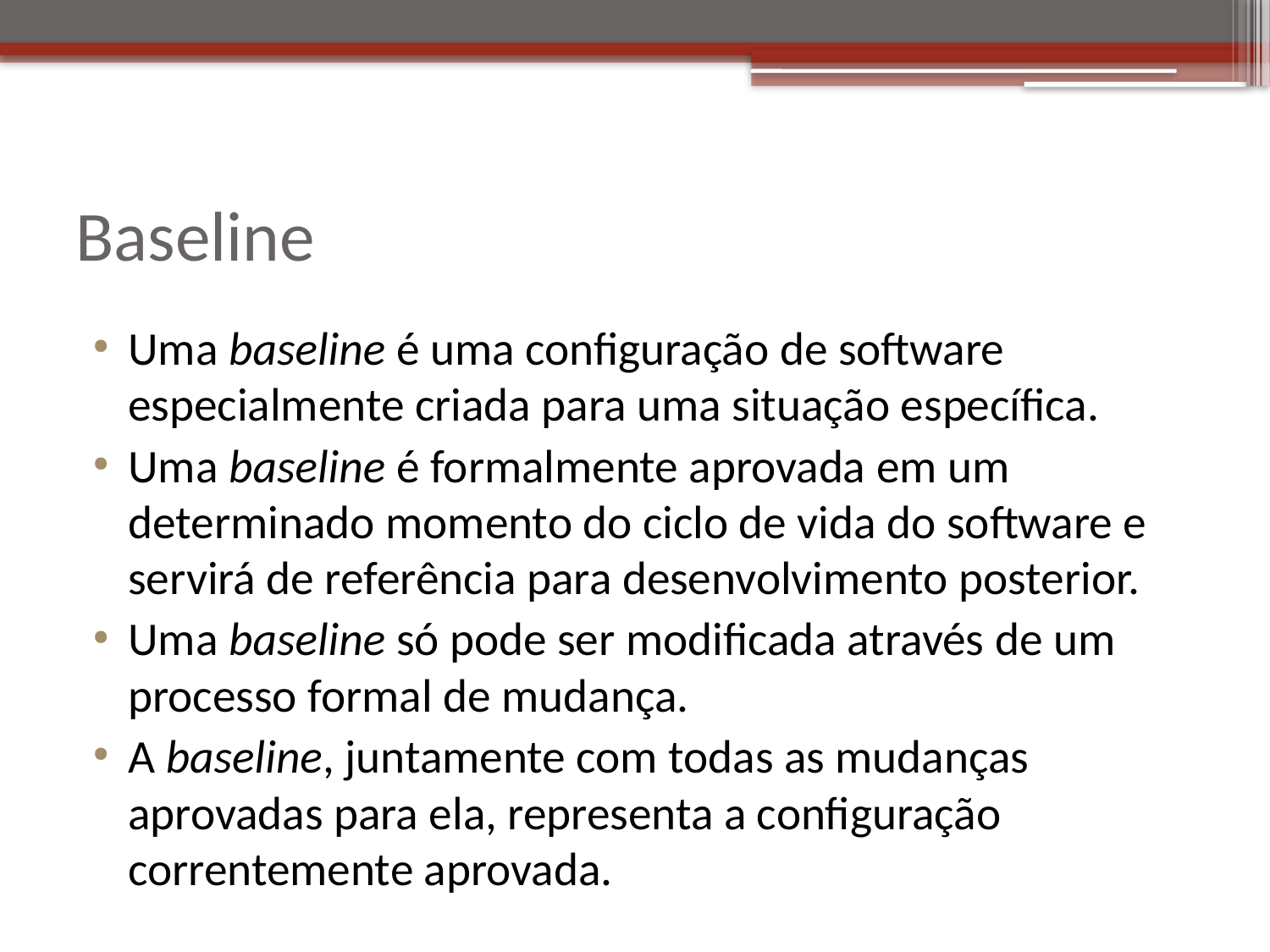

# Baseline
Uma baseline é uma configuração de software especialmente criada para uma situação específica.
Uma baseline é formalmente aprovada em um determinado momento do ciclo de vida do software e servirá de referência para desenvolvimento posterior.
Uma baseline só pode ser modificada através de um processo formal de mudança.
A baseline, juntamente com todas as mudanças aprovadas para ela, representa a configuração correntemente aprovada.